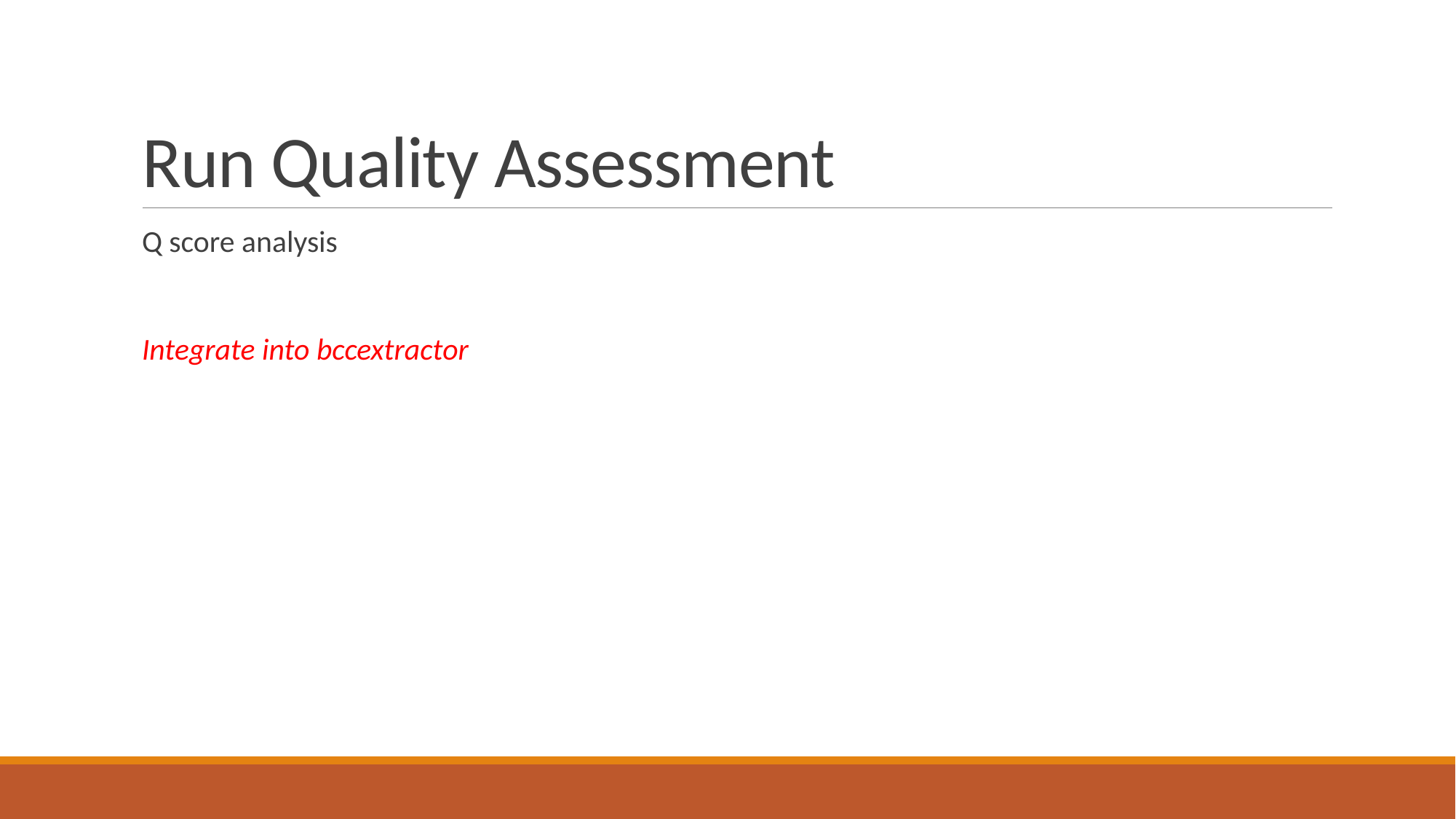

# Run Quality Assessment
Q score analysis

Integrate into bccextractor